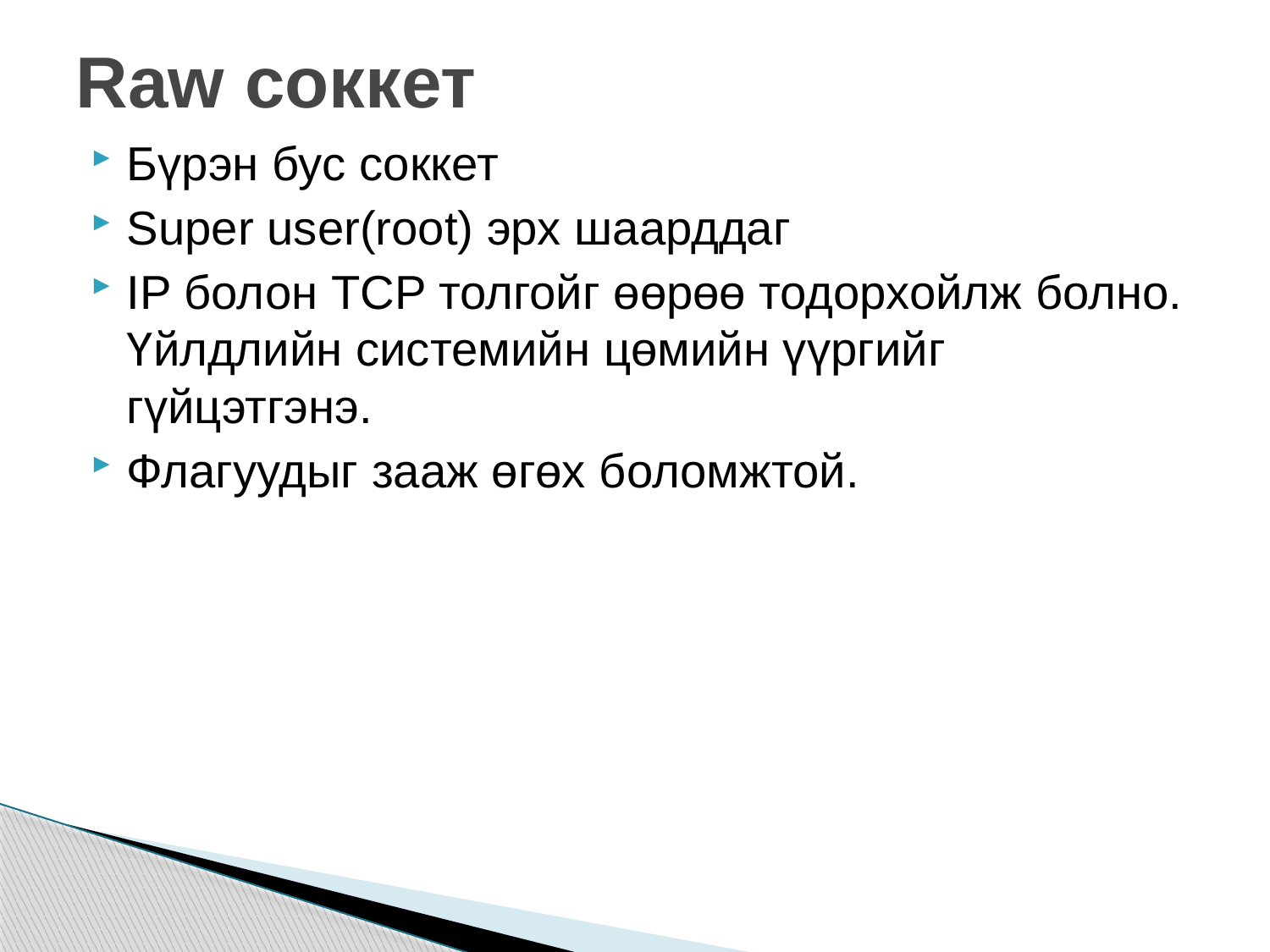

# Raw соккет
Бүрэн бус соккет
Super user(root) эрх шаарддаг
IP болон TCP толгойг өөрөө тодорхойлж болно. Үйлдлийн системийн цөмийн үүргийг гүйцэтгэнэ.
Флагуудыг зааж өгөх боломжтой.